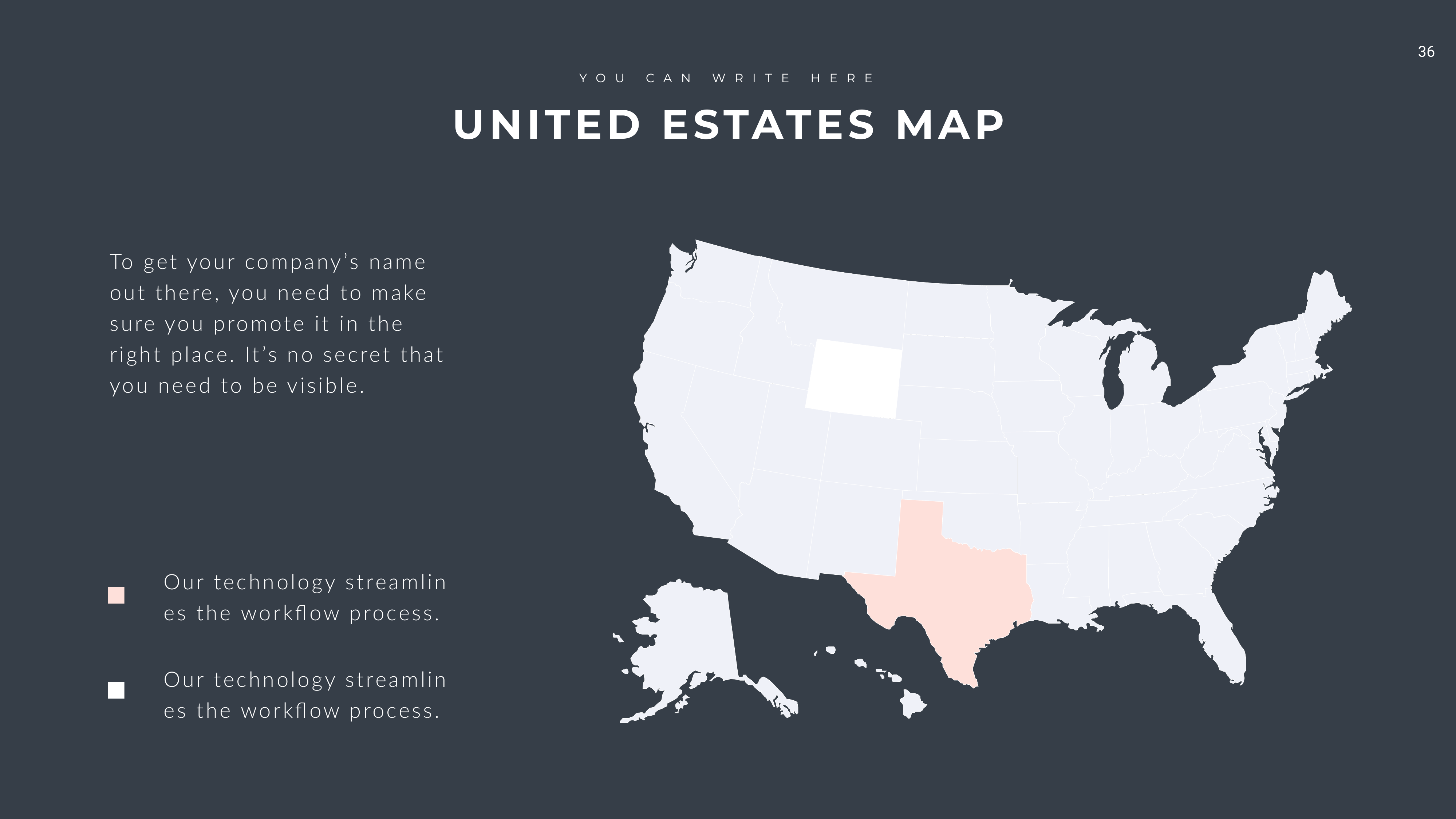

YOU CAN WRITE HERE
UNITED ESTATES MAP

To get your company’s name out there, you need to make sure you promote it in the right place. It’s no secret that you need to be visible.
Our technology streamlines the workflow process.

Our technology streamlines the workflow process.